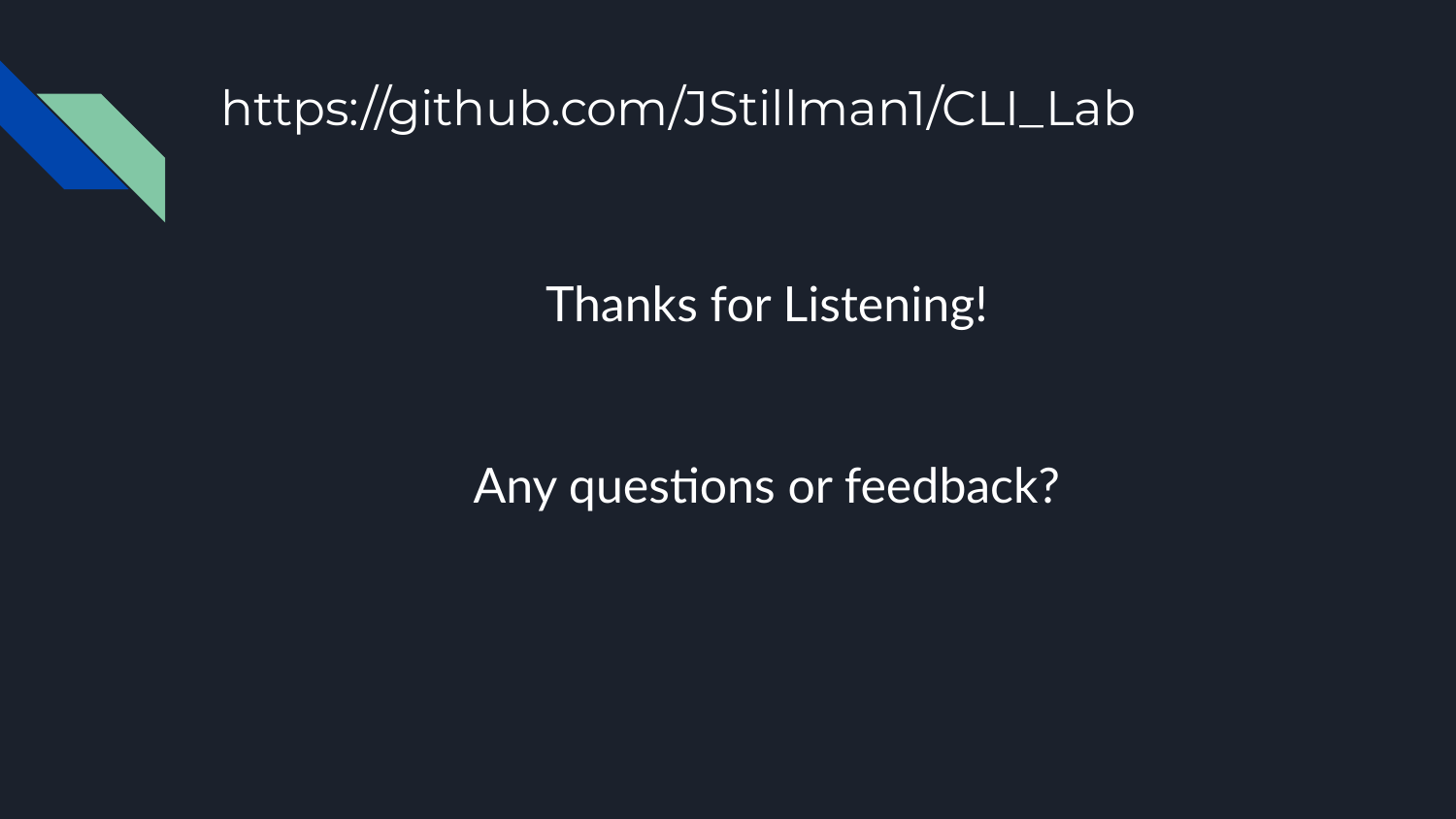

# https://github.com/JStillman1/CLI_Lab
Thanks for Listening!

Any questions or feedback?